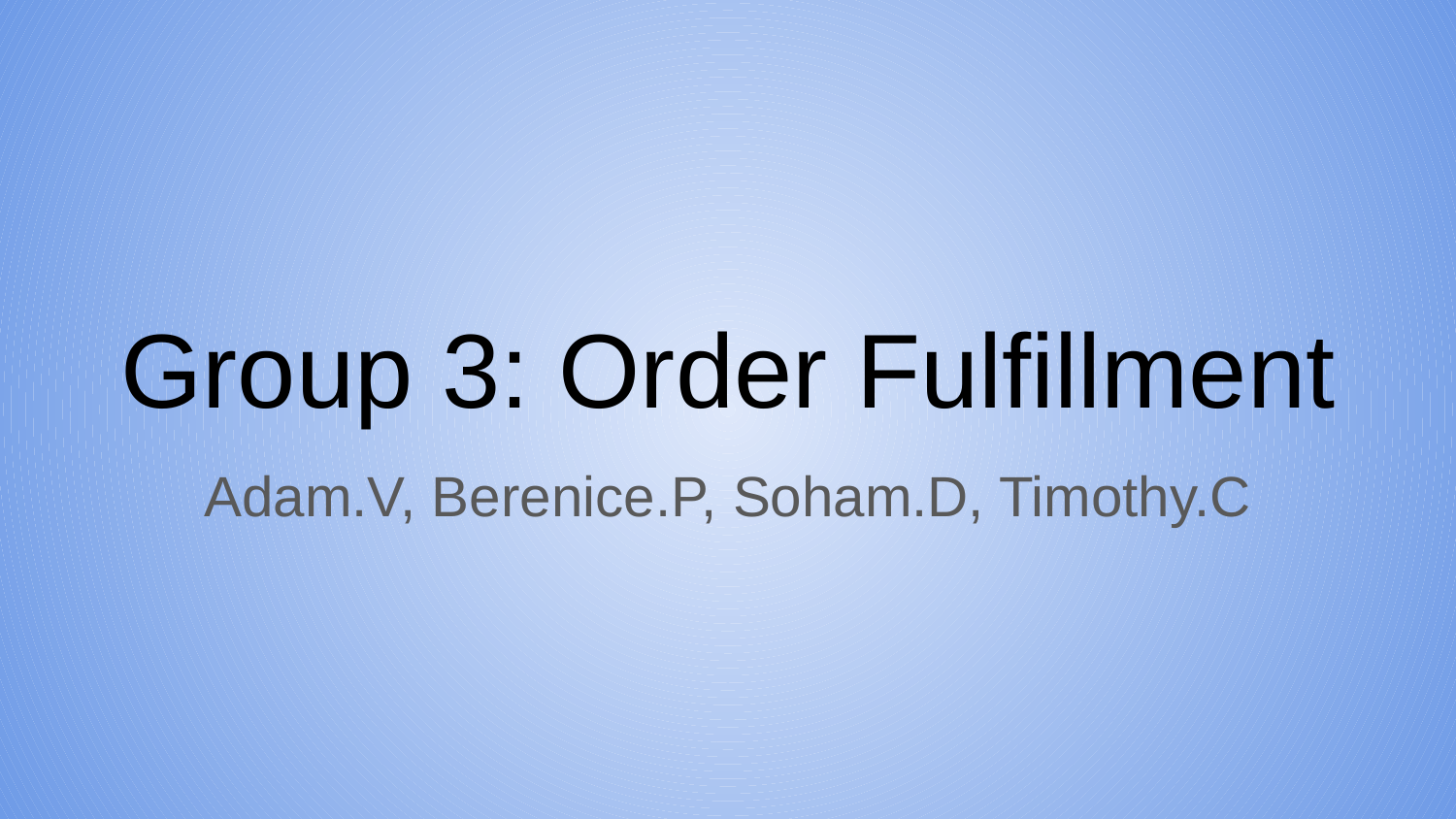

# Group 3: Order Fulfillment
Adam.V, Berenice.P, Soham.D, Timothy.C